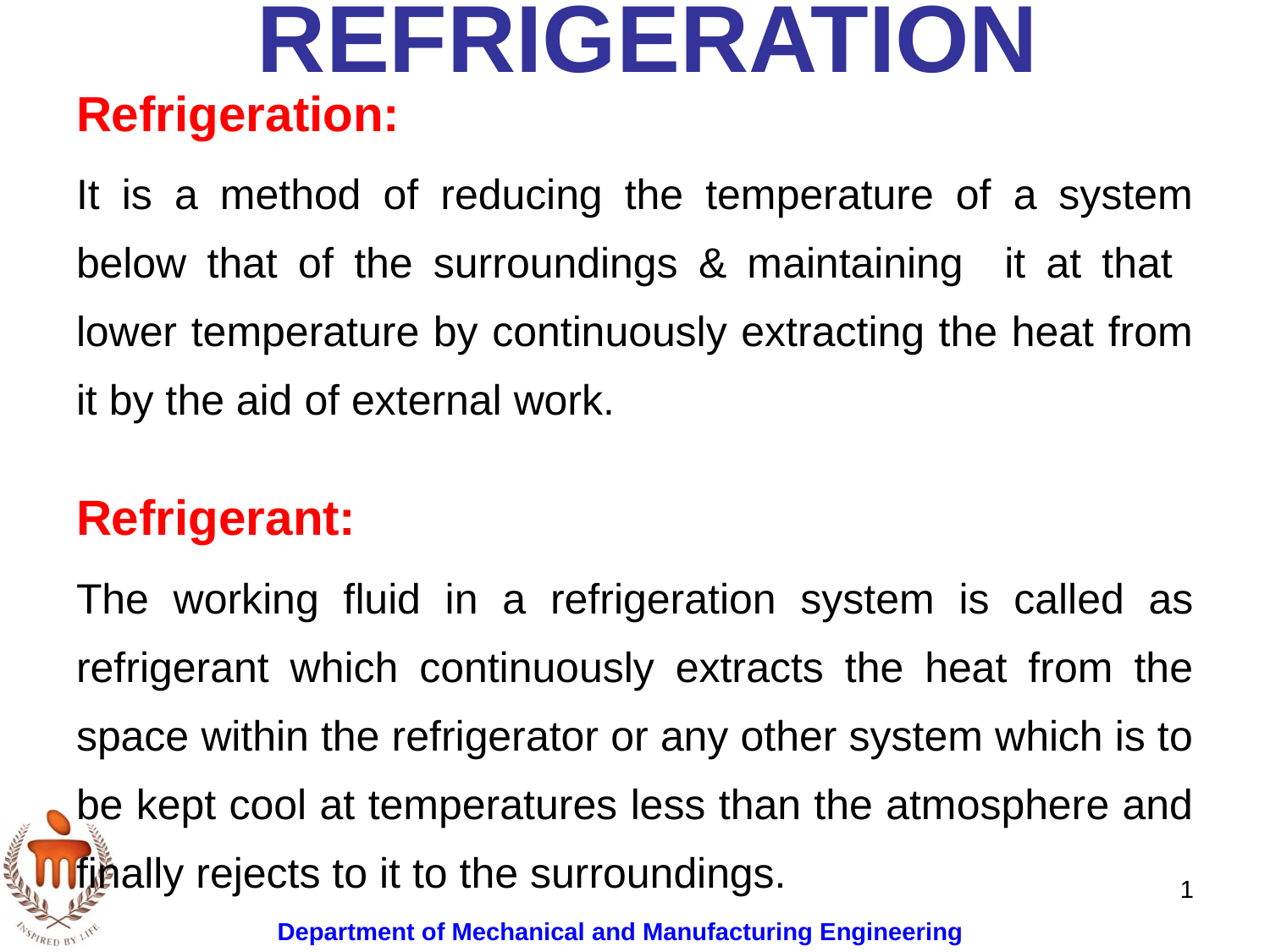

# REFRIGERATION
Refrigeration:
It is a method of reducing the temperature of a system below that of the surroundings & maintaining  it at that  lower temperature by continuously extracting the heat from it by the aid of external work.

Refrigerant:
The working fluid in a refrigeration system is called as refrigerant which continuously extracts the heat from the space within the refrigerator or any other system which is to be kept cool at temperatures less than the atmosphere and finally rejects to it to the surroundings.
1
Department of Mechanical and Manufacturing Engineering